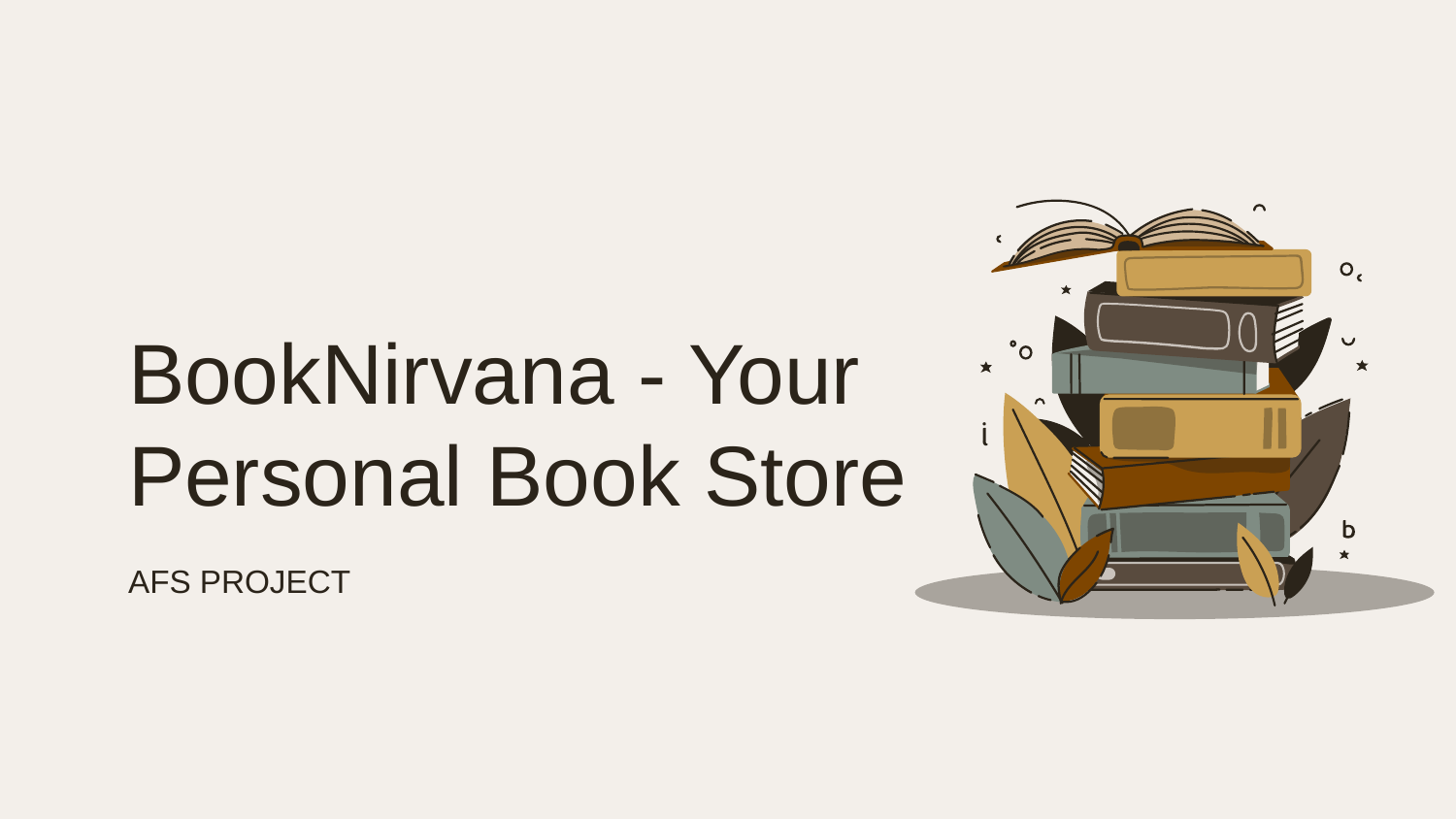

# BookNirvana - Your Personal Book Store

AFS PROJECT